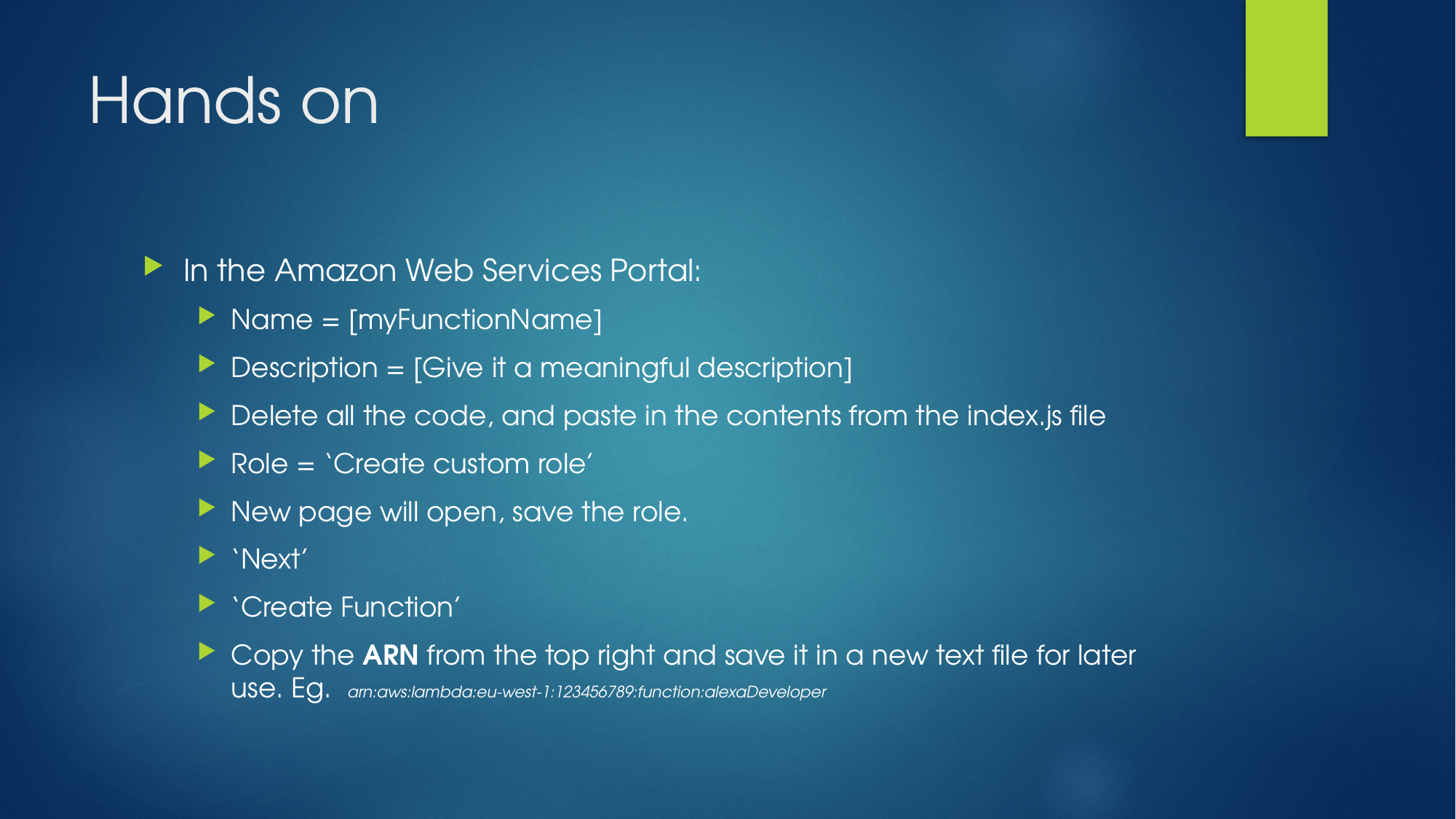

# Hands on
In the Amazon Web Services Portal:
Name = [myFunctionName]
Description = [Give it a meaningful description]
Delete all the code, and paste in the contents from the index.js file
Role = ‘Create custom role’
New page will open, save the role.
‘Next’
‘Create Function’
Copy the ARN from the top right and save it in a new text file for later use. Eg.  arn:aws:lambda:eu-west-1:123456789:function:alexaDeveloper